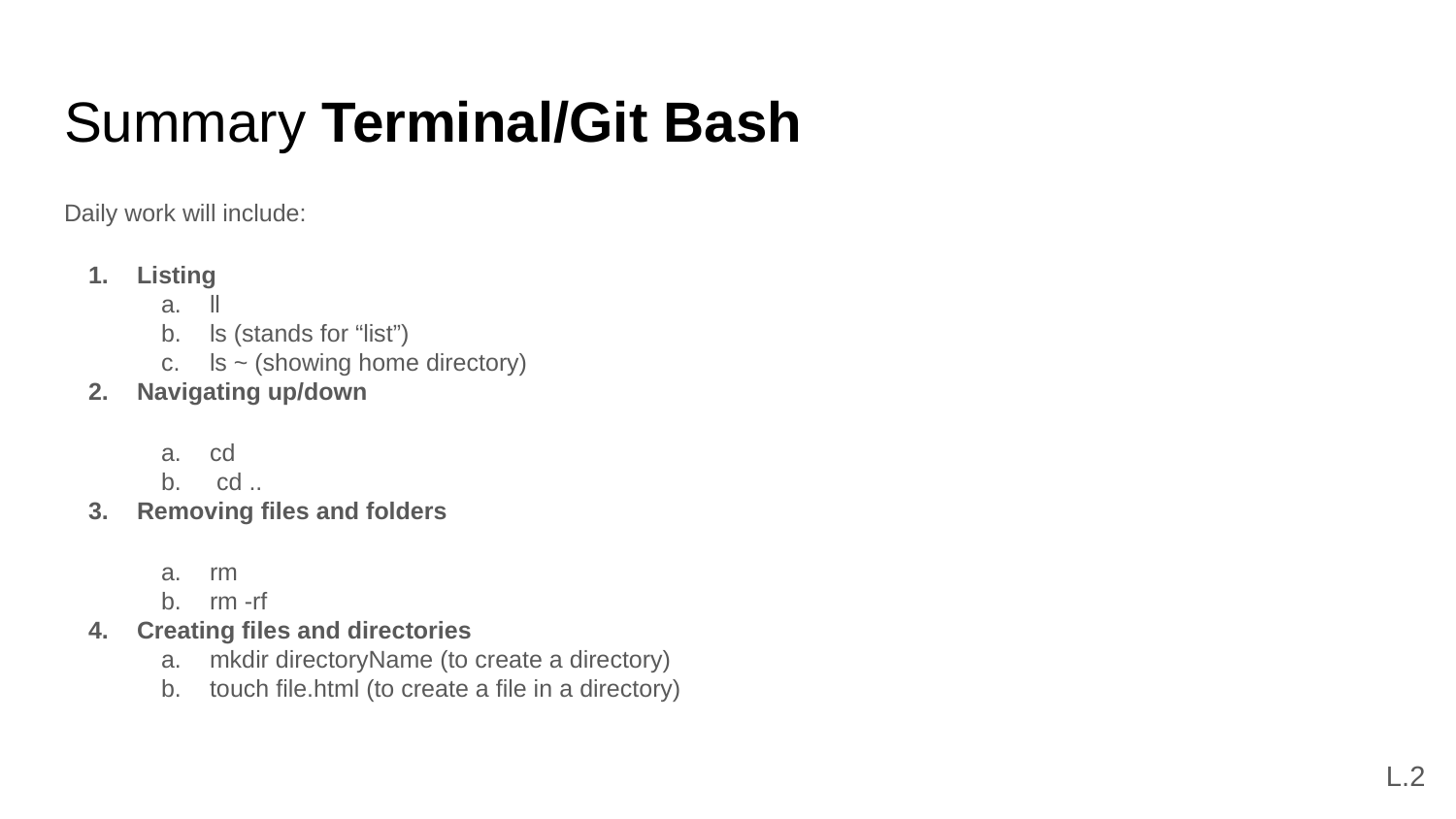

# Summary Terminal/Git Bash
Daily work will include:
Listing
ll
ls (stands for “list”)
ls ~ (showing home directory)
Navigating up/down
cd
 cd ..
Removing files and folders
rm
rm -rf
Creating files and directories
mkdir directoryName (to create a directory)
touch file.html (to create a file in a directory)

L.2